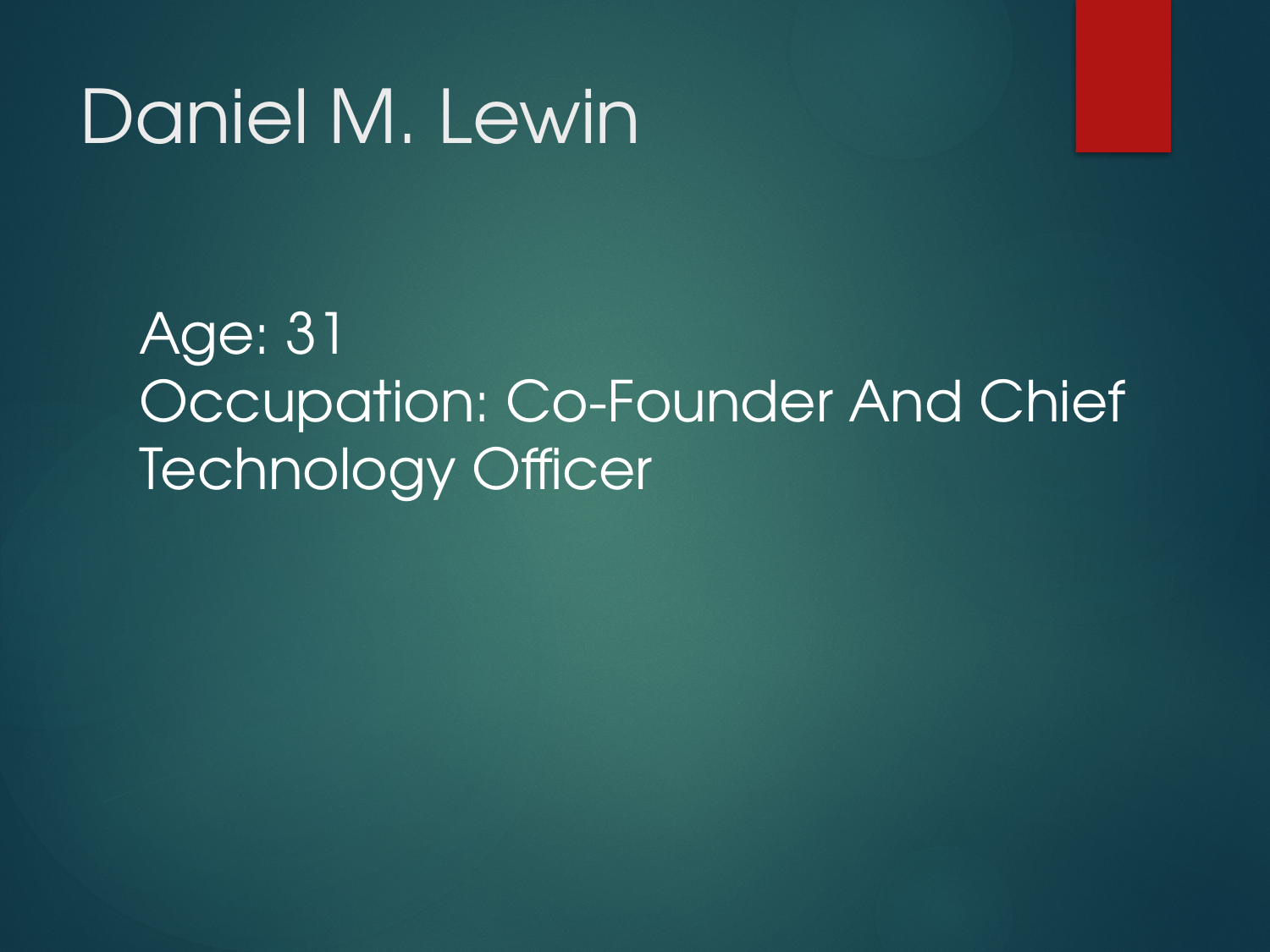

# Daniel M. Lewin

Age: 31
Occupation: Co-Founder And Chief Technology Officer